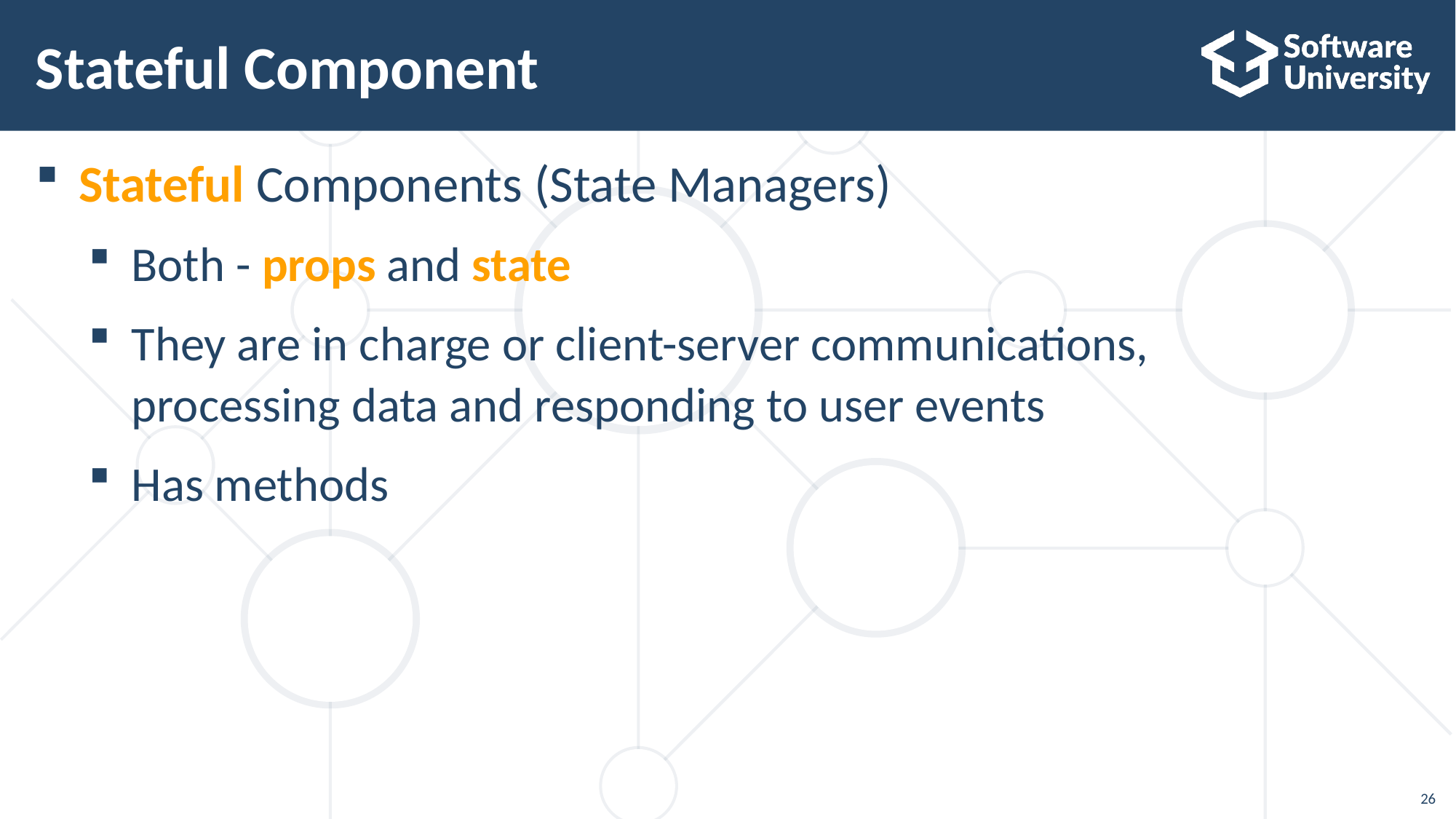

# Stateful Component
Stateful Components (State Managers)
Both - props and state
They are in charge or client-server communications,
processing data and responding to user events
Has methods
26